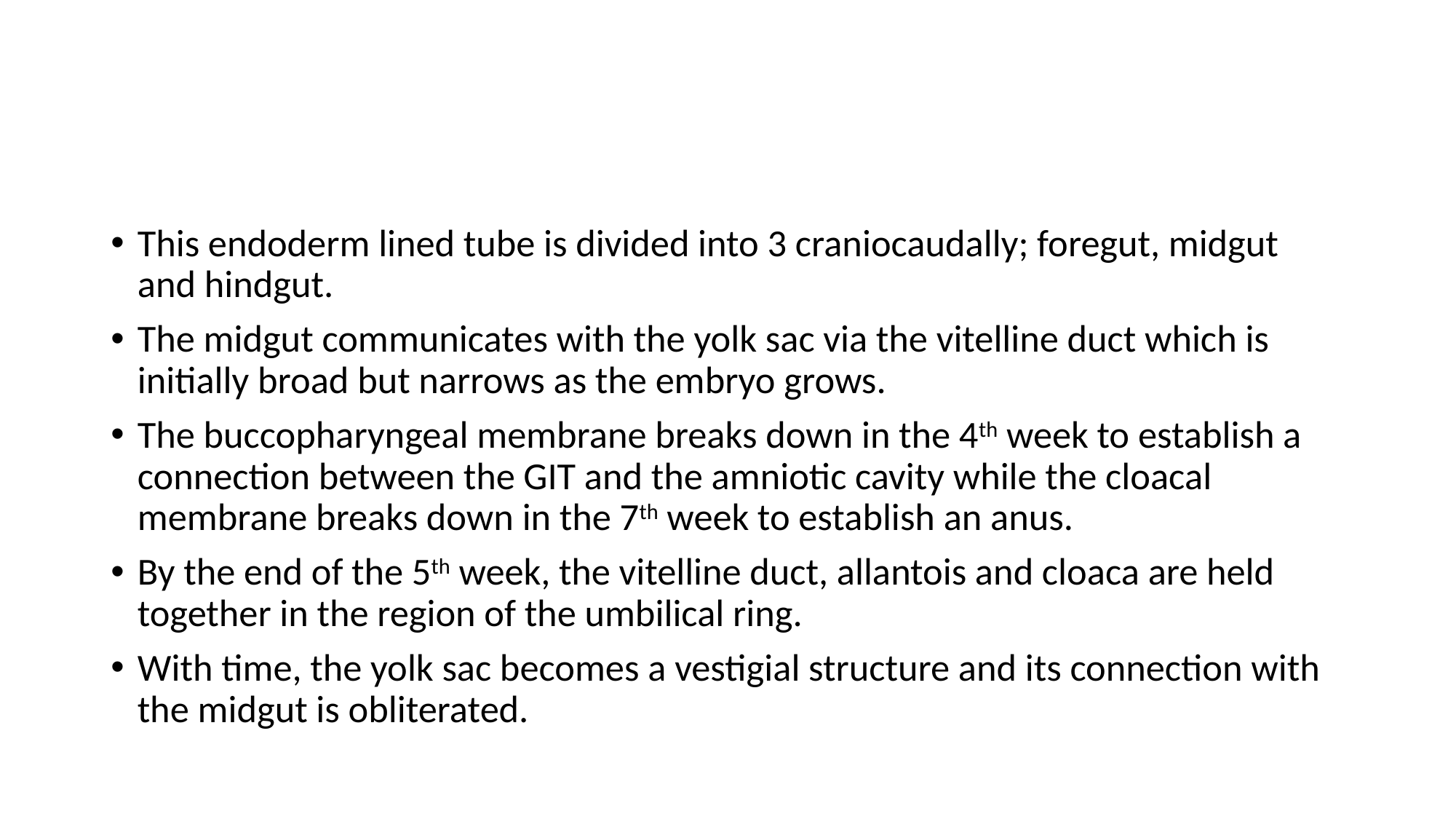

This endoderm lined tube is divided into 3 craniocaudally; foregut, midgut and hindgut.
The midgut communicates with the yolk sac via the vitelline duct which is initially broad but narrows as the embryo grows.
The buccopharyngeal membrane breaks down in the 4th week to establish a connection between the GIT and the amniotic cavity while the cloacal membrane breaks down in the 7th week to establish an anus.
By the end of the 5th week, the vitelline duct, allantois and cloaca are held together in the region of the umbilical ring.
With time, the yolk sac becomes a vestigial structure and its connection with the midgut is obliterated.